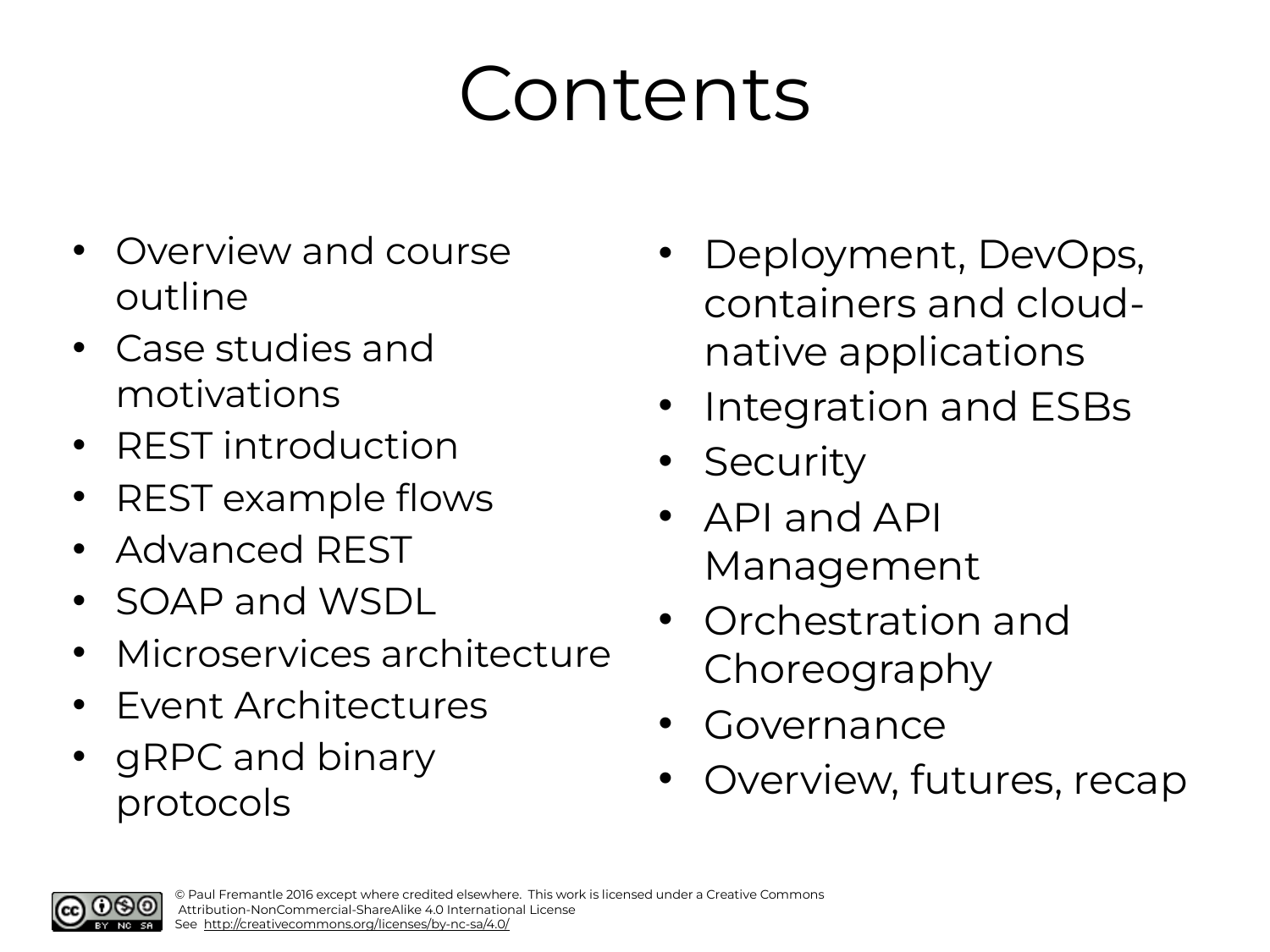

# Contents
Overview and course outline
Case studies and motivations
REST introduction
REST example flows
Advanced REST
SOAP and WSDL
Microservices architecture
Event Architectures
gRPC and binary protocols
Deployment, DevOps, containers and cloud-native applications
Integration and ESBs
Security
API and API Management
Orchestration and Choreography
Governance
Overview, futures, recap